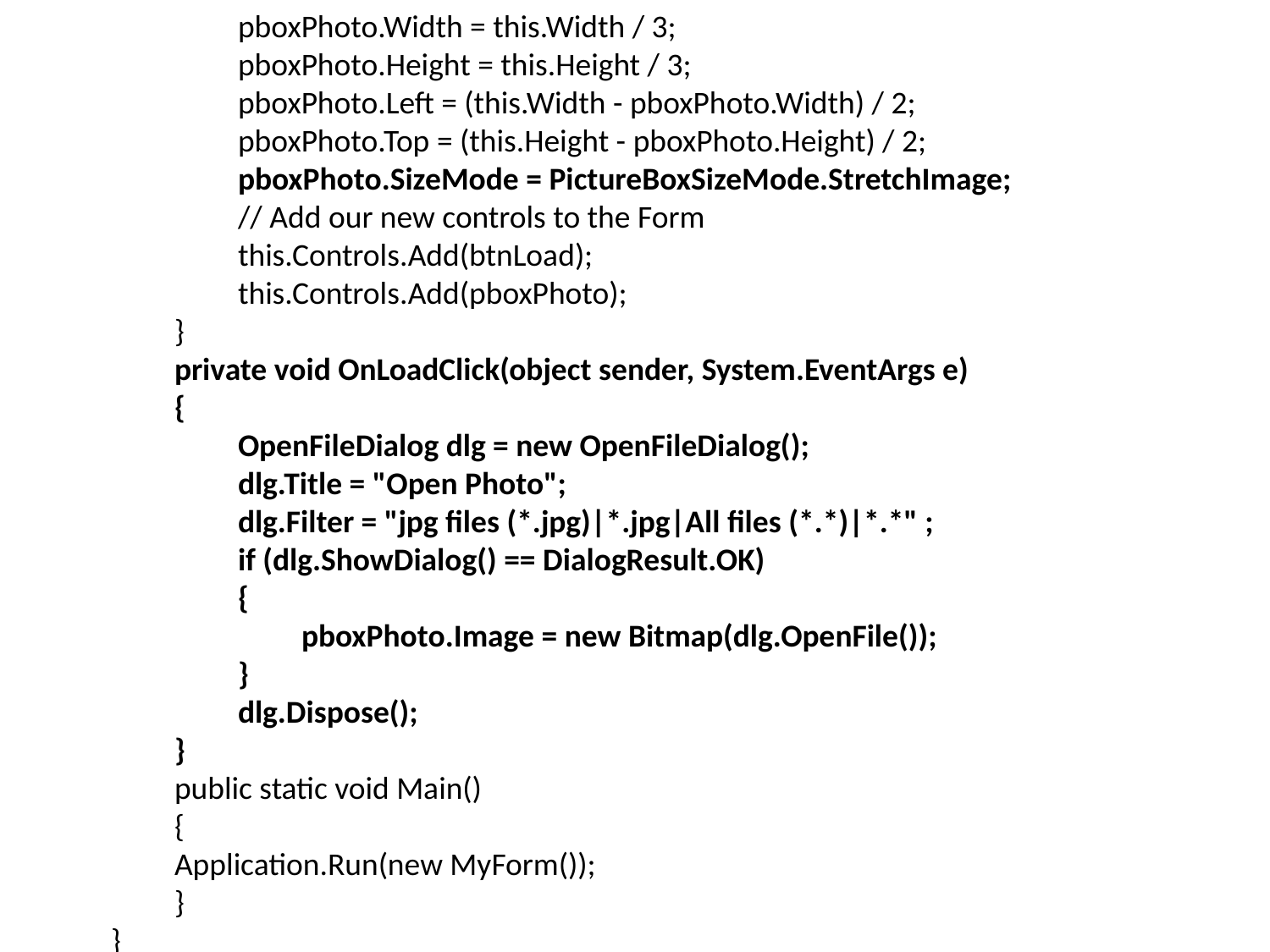

pboxPhoto.Width = this.Width / 3;
pboxPhoto.Height = this.Height / 3;
pboxPhoto.Left = (this.Width - pboxPhoto.Width) / 2;
pboxPhoto.Top = (this.Height - pboxPhoto.Height) / 2;
pboxPhoto.SizeMode = PictureBoxSizeMode.StretchImage;
// Add our new controls to the Form
this.Controls.Add(btnLoad);
this.Controls.Add(pboxPhoto);
}
private void OnLoadClick(object sender, System.EventArgs e)
{
OpenFileDialog dlg = new OpenFileDialog();
dlg.Title = "Open Photo";
dlg.Filter = "jpg files (*.jpg)|*.jpg|All files (*.*)|*.*" ;
if (dlg.ShowDialog() == DialogResult.OK)
{
pboxPhoto.Image = new Bitmap(dlg.OpenFile());
}
dlg.Dispose();
}
public static void Main()
{
Application.Run(new MyForm());
}
}
}